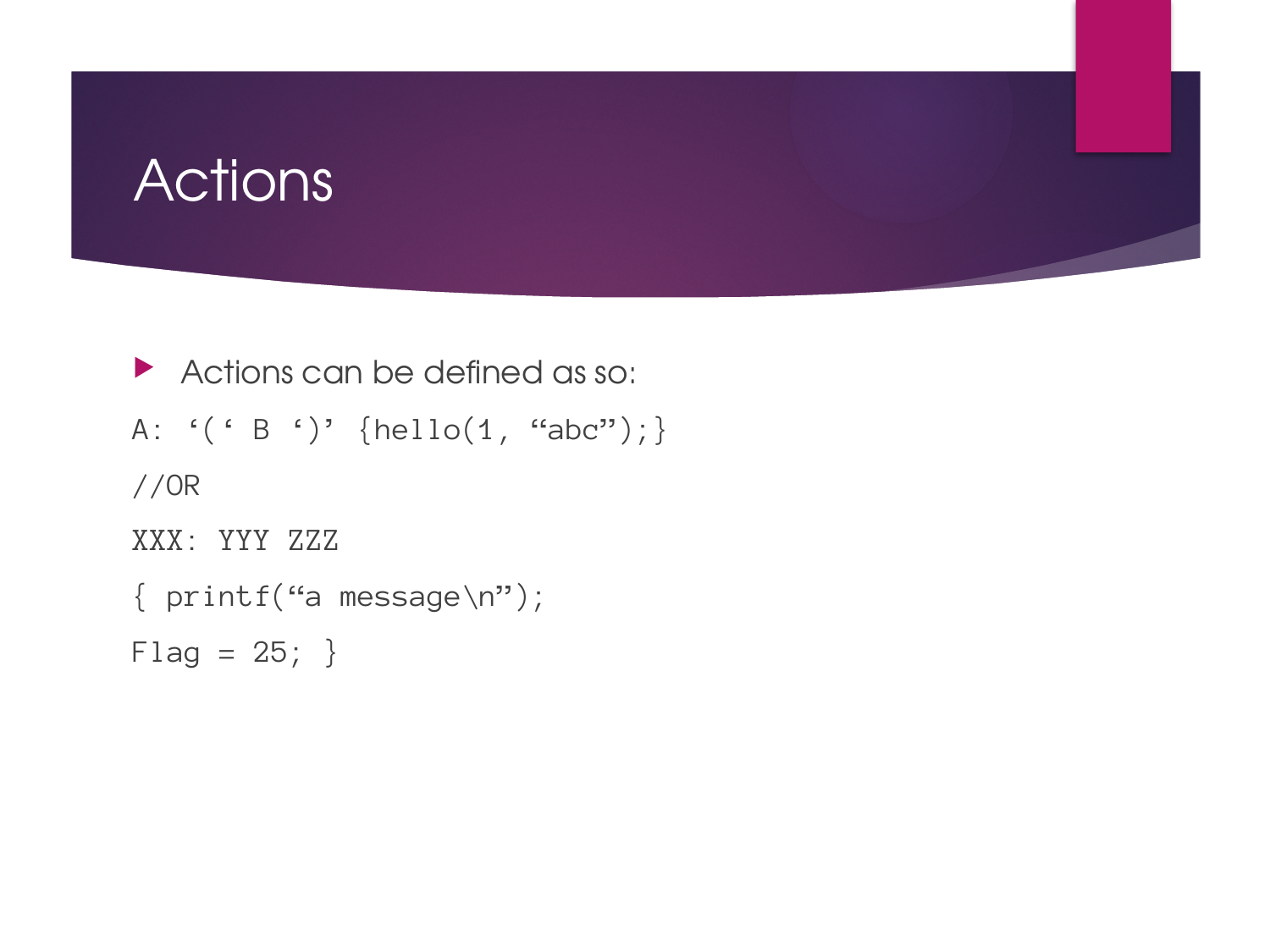

# Actions
Actions can be defined as so:
A: ‘(‘ B ‘)’ {hello(1, “abc”);}
//OR
XXX: YYY ZZZ
{ printf(“a message\n”);
Flag = 25; }